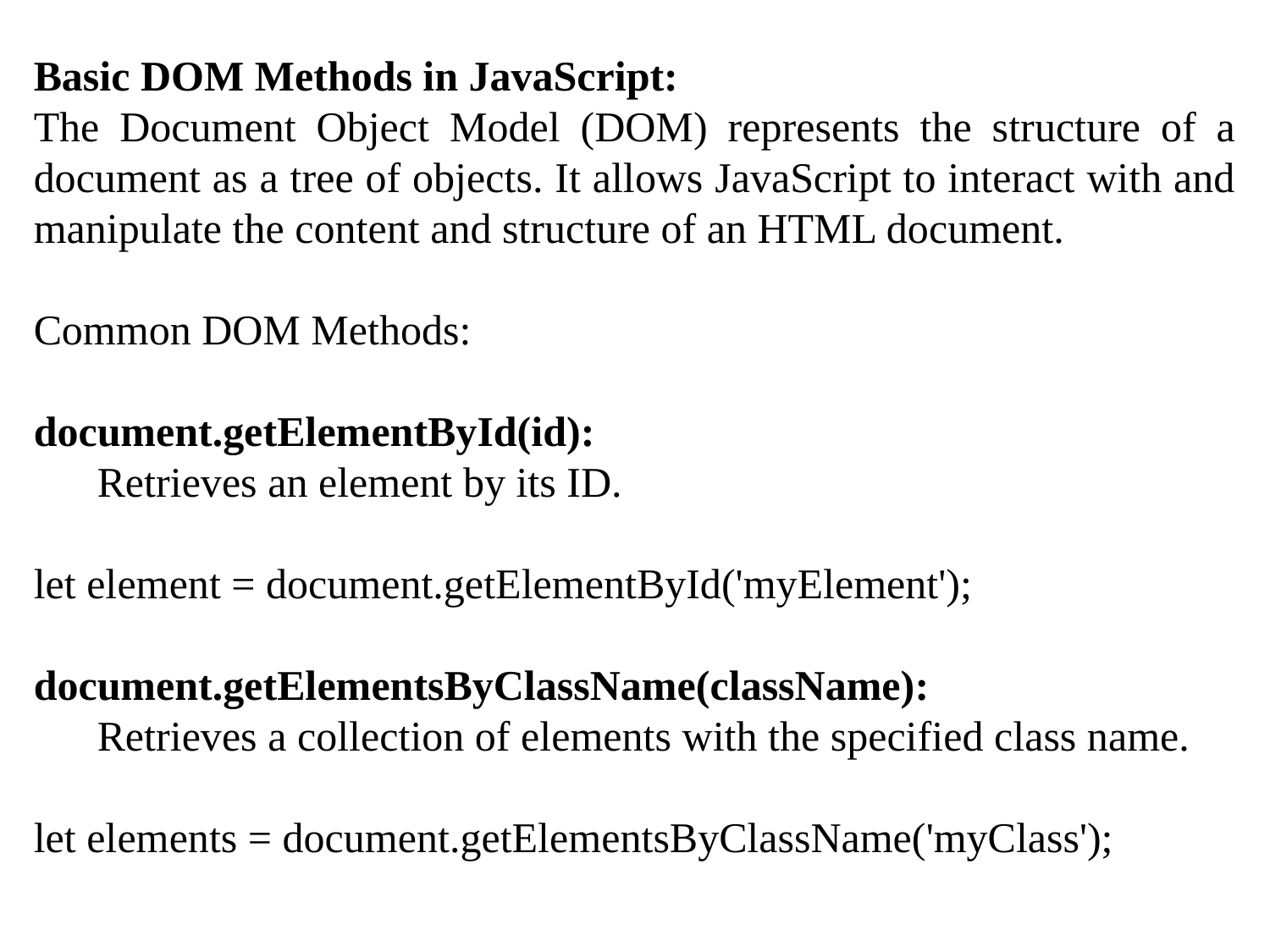

Basic DOM Methods in JavaScript:
The Document Object Model (DOM) represents the structure of a document as a tree of objects. It allows JavaScript to interact with and manipulate the content and structure of an HTML document.

Common DOM Methods:

document.getElementById(id):
Retrieves an element by its ID.

let element = document.getElementById('myElement');

document.getElementsByClassName(className):
Retrieves a collection of elements with the specified class name.

let elements = document.getElementsByClassName('myClass');